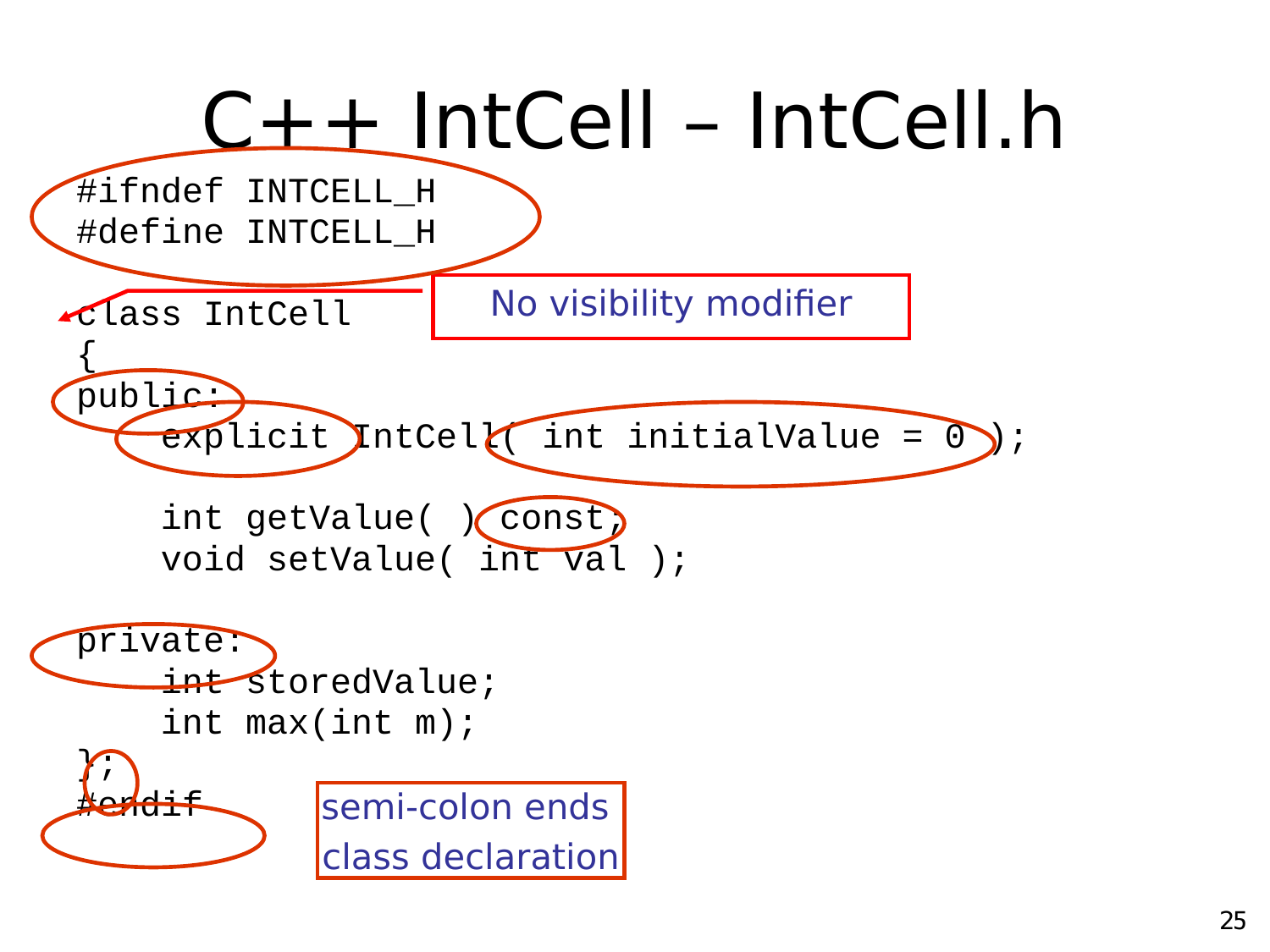

# C++ IntCell – IntCell.h

#ifndef INTCELL_H
#define INTCELL_H

class IntCell
{
public:
    explicit IntCell( int initialValue = 0 );

    int getValue( ) const;
    void setValue( int val );

private:
    int storedValue;
    int max(int m);
};
#endif
No visibility modifier

semi-colon ends
class declaration